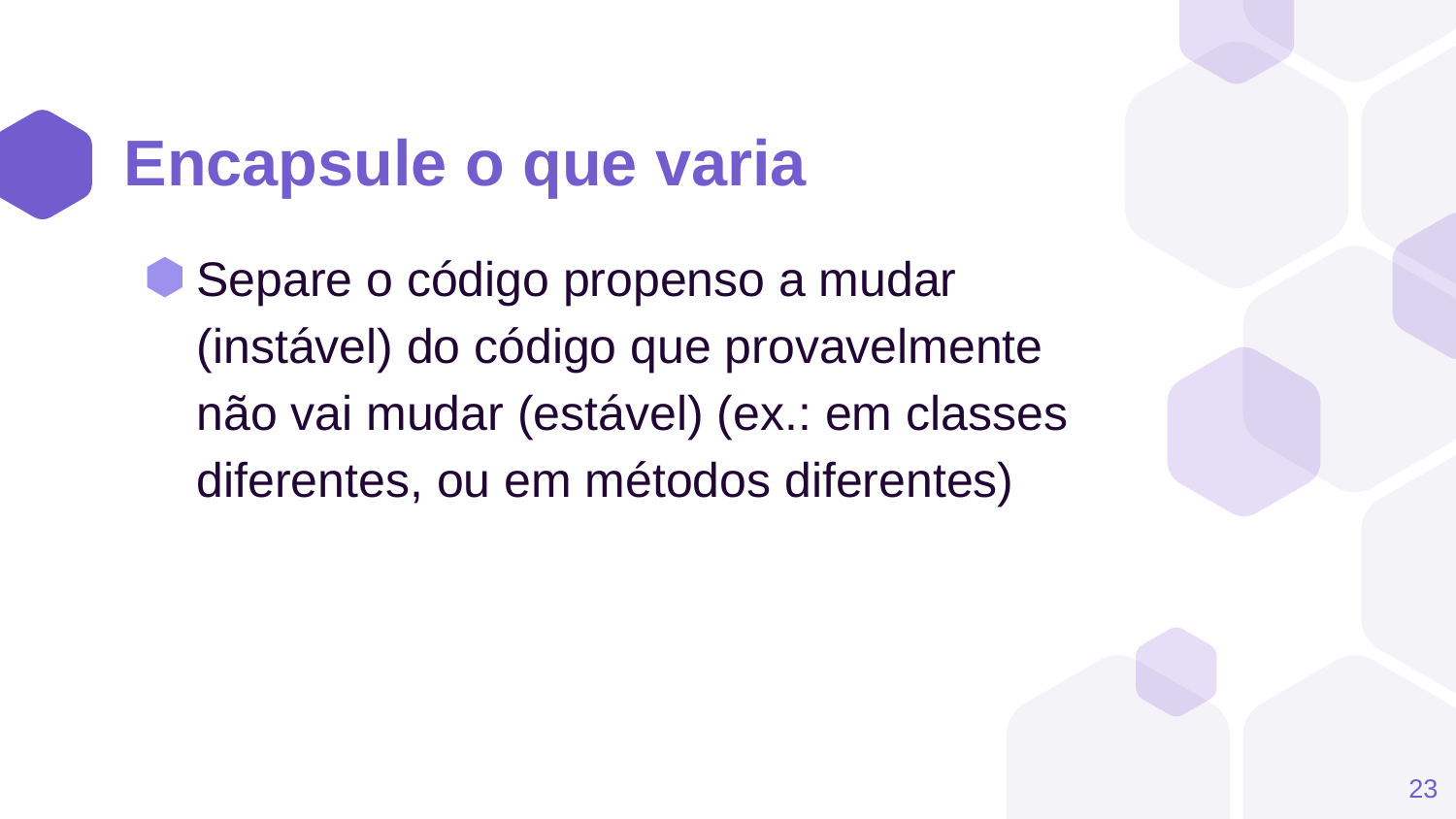

# Encapsule o que varia
Separe o código propenso a mudar (instável) do código que provavelmente não vai mudar (estável) (ex.: em classes diferentes, ou em métodos diferentes)
23